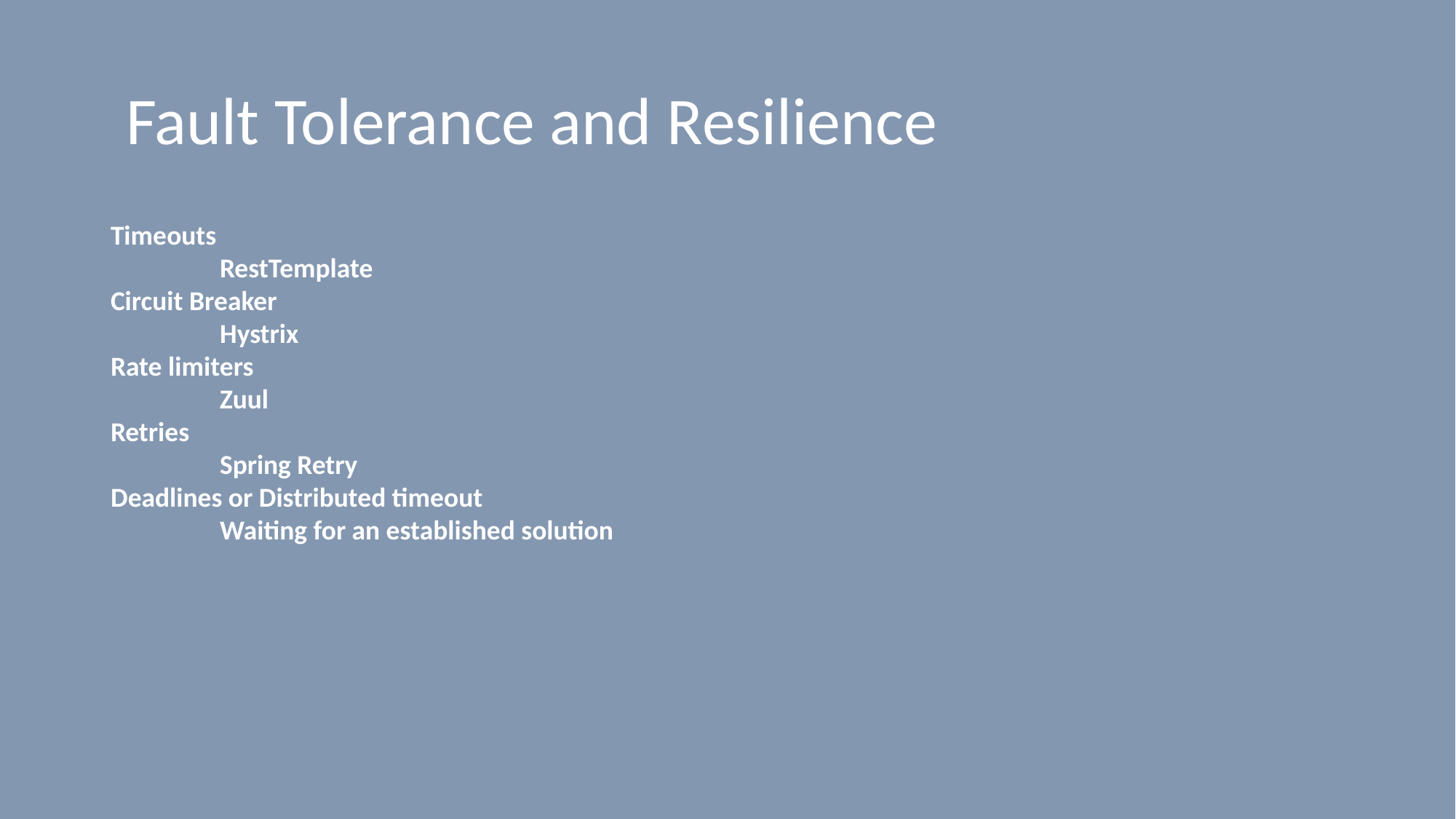

# Fault Tolerance and Resilience
Timeouts
	RestTemplate
Circuit Breaker
	Hystrix
Rate limiters
	Zuul
Retries
	Spring Retry
Deadlines or Distributed timeout
	Waiting for an established solution